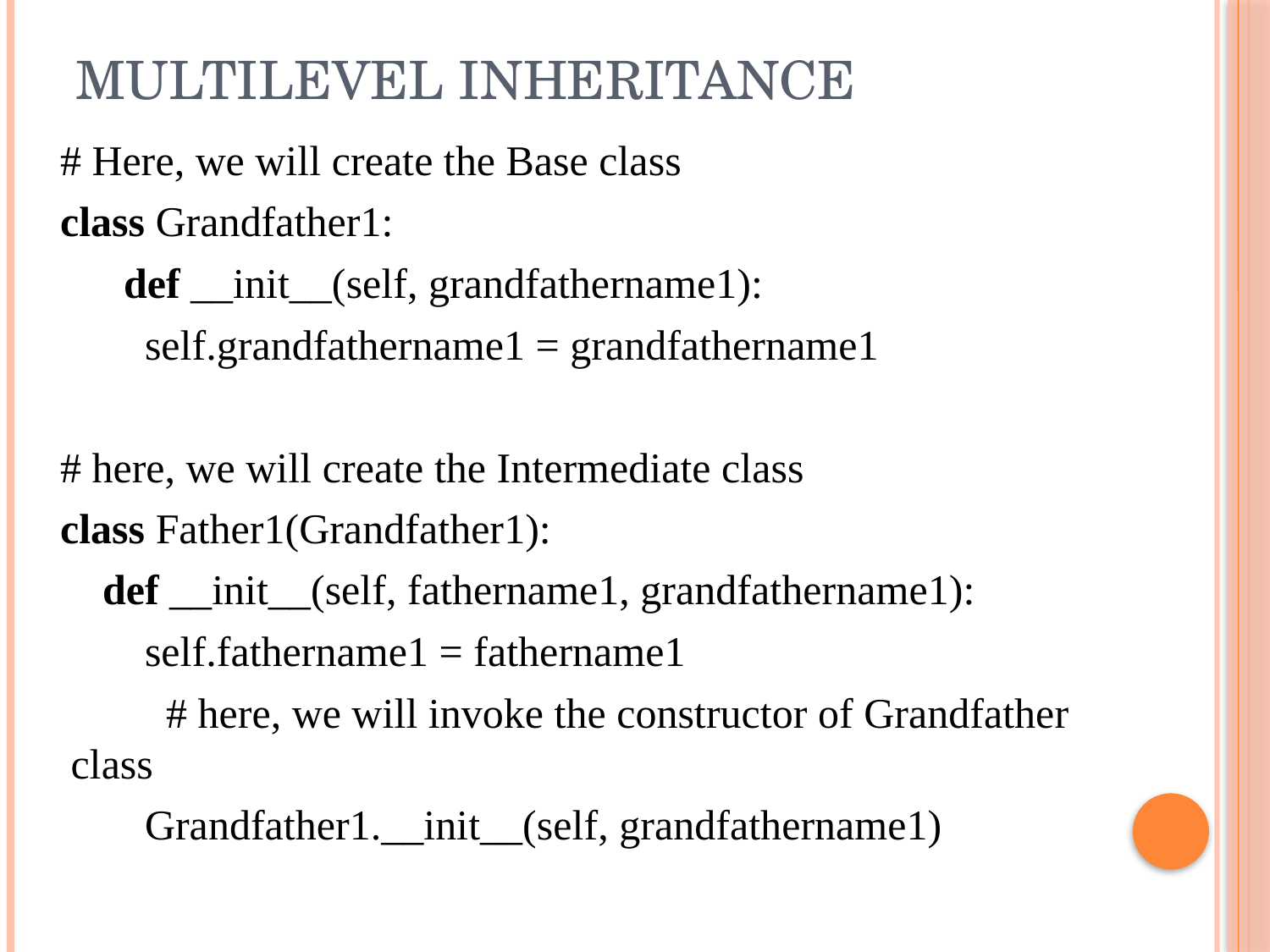

# Multilevel Inheritance
# Here, we will create the Base class
class Grandfather1:
      def __init__(self, grandfathername1):
        self.grandfathername1 = grandfathername1

# here, we will create the Intermediate class
class Father1(Grandfather1):
    def __init__(self, fathername1, grandfathername1):
        self.fathername1 = fathername1
          # here, we will invoke the constructor of Grandfather class
        Grandfather1.__init__(self, grandfathername1)